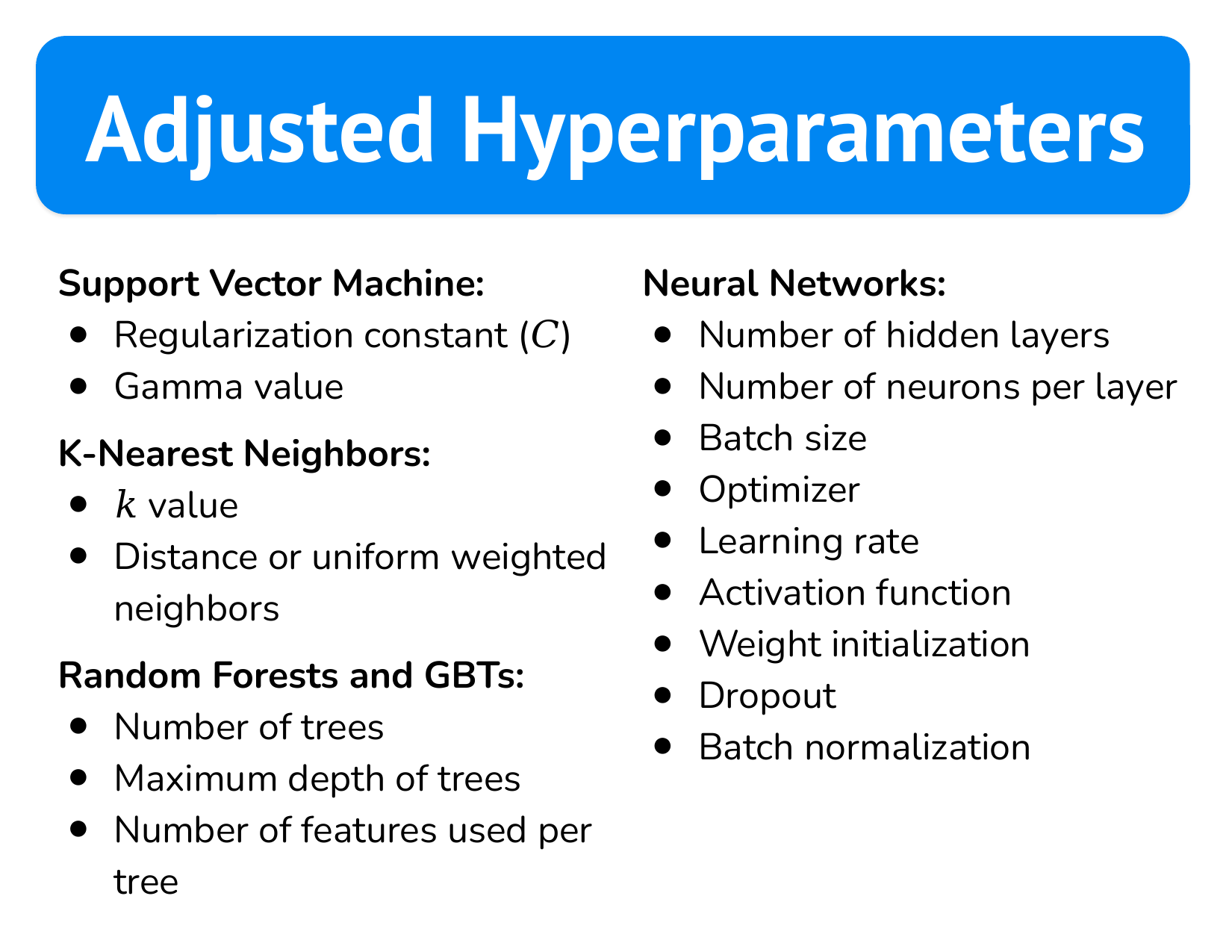

# Adjusted Hyperparameters
Support Vector Machine:
Regularization constant (𝐶)
Gamma value
K-Nearest Neighbors:
𝑘 value
Distance or uniform weighted neighbors
Random Forests and GBTs:
Number of trees
Maximum depth of trees
Number of features used per tree

Neural Networks:
Number of hidden layers
Number of neurons per layer
Batch size
Optimizer
Learning rate
Activation function
Weight initialization
Dropout
Batch normalization